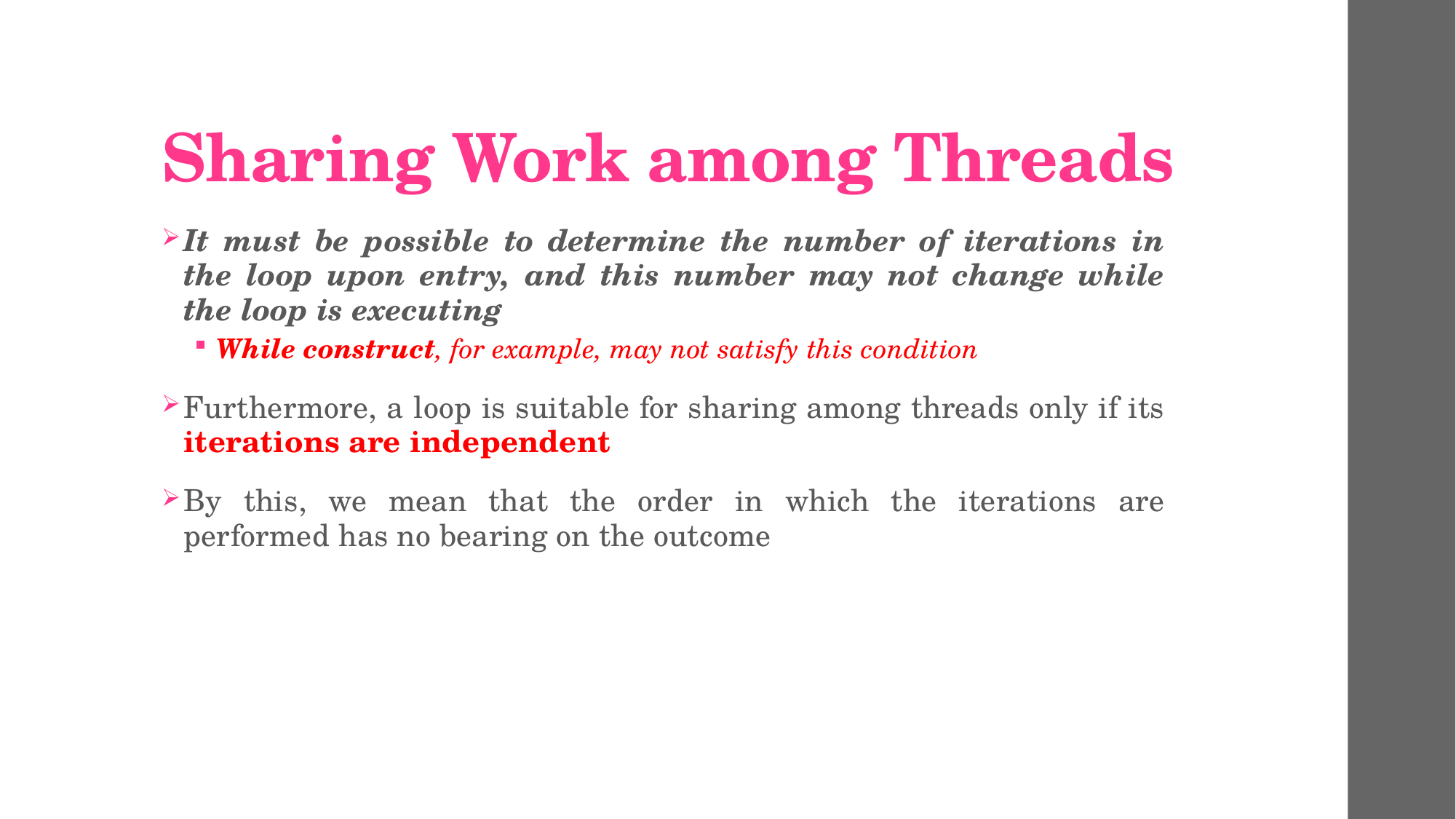

# Sharing Work among Threads
It must be possible to determine the number of iterations in the loop upon entry, and this number may not change while the loop is executing
While construct, for example, may not satisfy this condition
Furthermore, a loop is suitable for sharing among threads only if its iterations are independent
By this, we mean that the order in which the iterations are performed has no bearing on the outcome